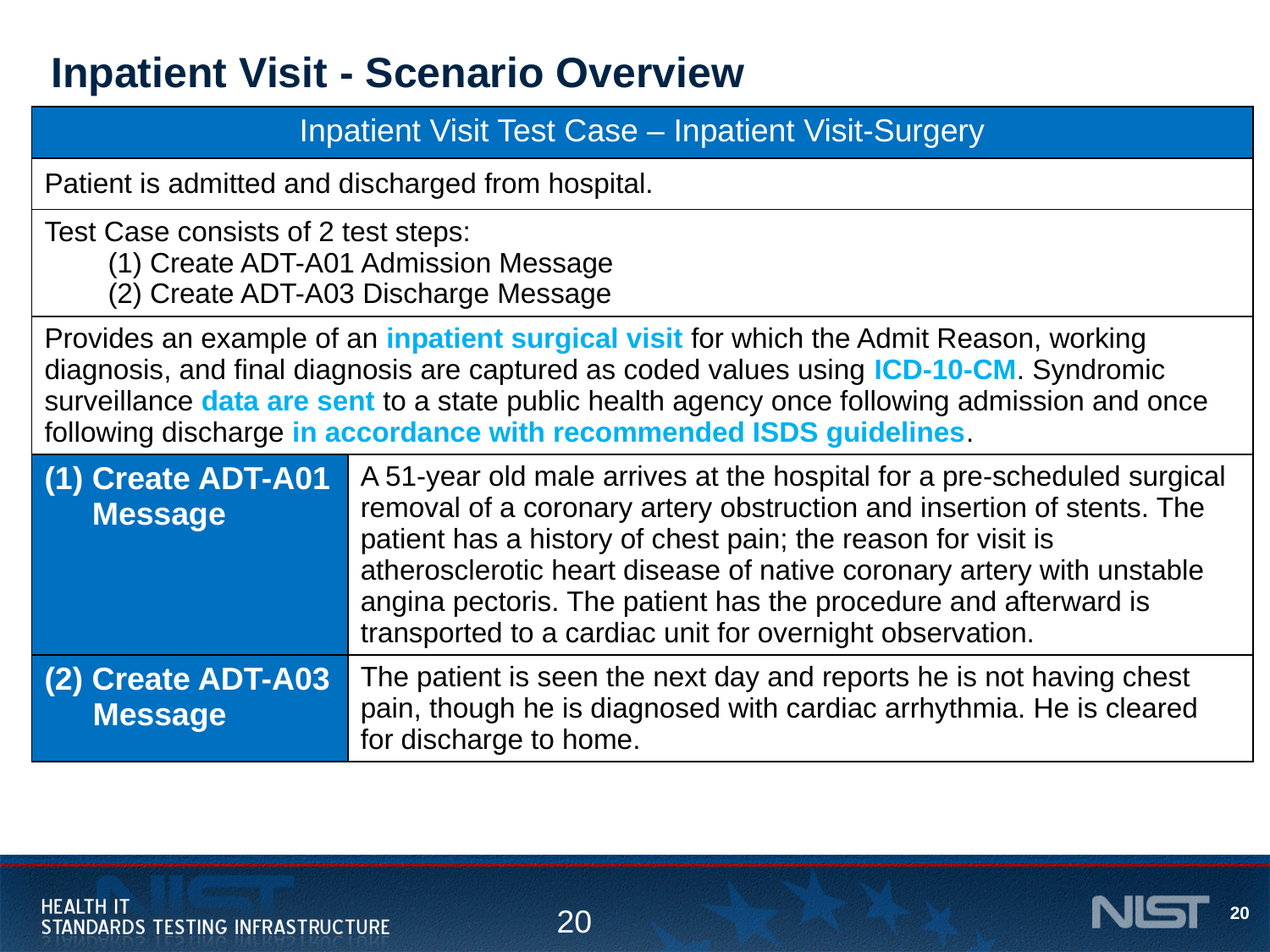

# Inpatient Visit - Scenario Overview
| Inpatient Visit Test Case – Inpatient Visit-Surgery |  |
| --- | --- |
| Patient is admitted and discharged from hospital. |  |
| Test Case consists of 2 test steps: (1) Create ADT-A01 Admission Message (2) Create ADT-A03 Discharge Message |  |
| Provides an example of an inpatient surgical visit for which the Admit Reason, working diagnosis, and final diagnosis are captured as coded values using ICD-10-CM. Syndromic surveillance data are sent to a state public health agency once following admission and once following discharge in accordance with recommended ISDS guidelines. |  |
| Create ADT-A01 Message | A 51-year old male arrives at the hospital for a pre-scheduled surgical removal of a coronary artery obstruction and insertion of stents. The patient has a history of chest pain; the reason for visit is atherosclerotic heart disease of native coronary artery with unstable angina pectoris. The patient has the procedure and afterward is transported to a cardiac unit for overnight observation. |
| (2) Create ADT-A03 Message | The patient is seen the next day and reports he is not having chest pain, though he is diagnosed with cardiac arrhythmia. He is cleared for discharge to home. |
20